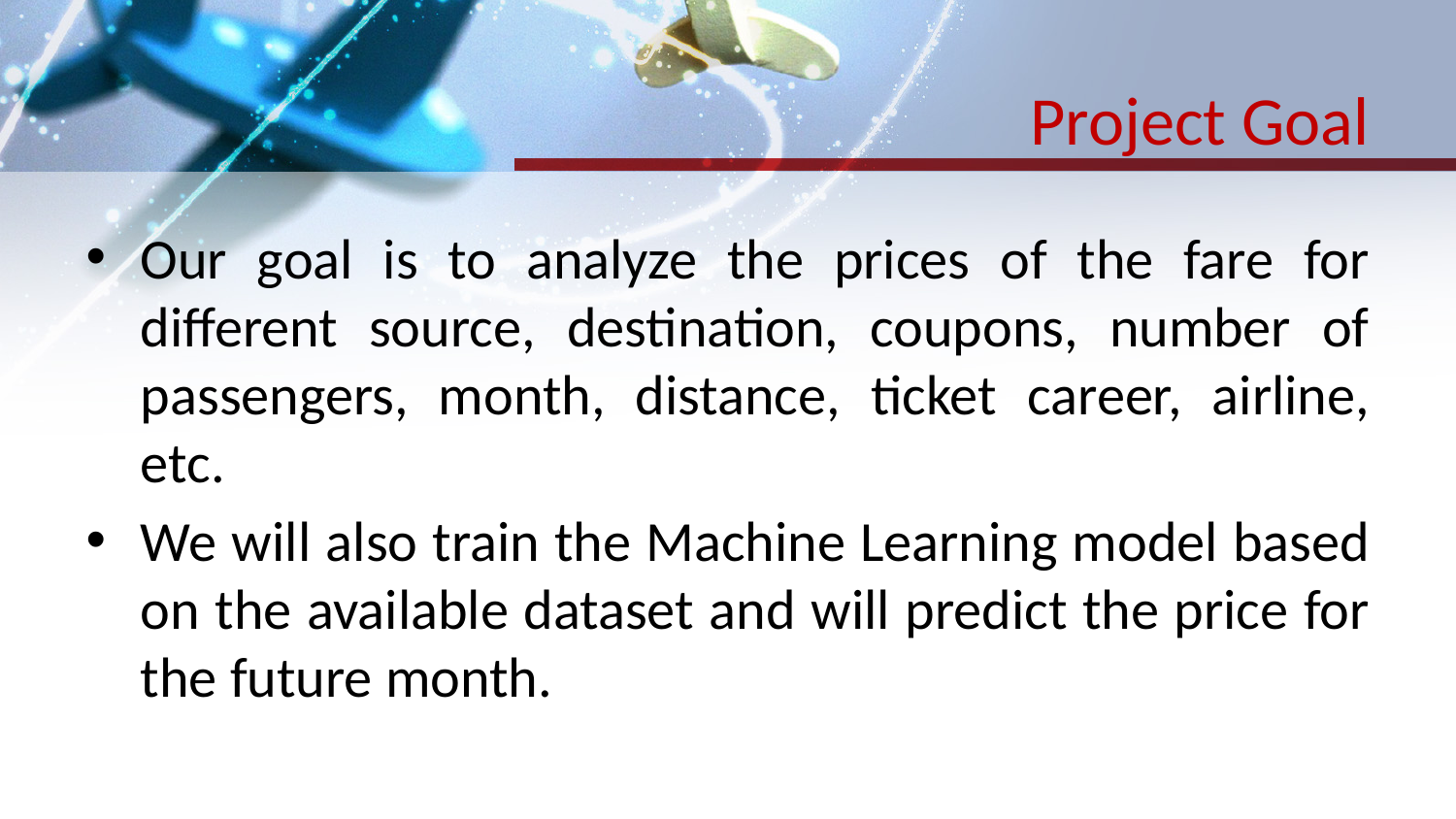

# Project Goal
Our goal is to analyze the prices of the fare for different source, destination, coupons, number of passengers, month, distance, ticket career, airline, etc.
We will also train the Machine Learning model based on the available dataset and will predict the price for the future month.